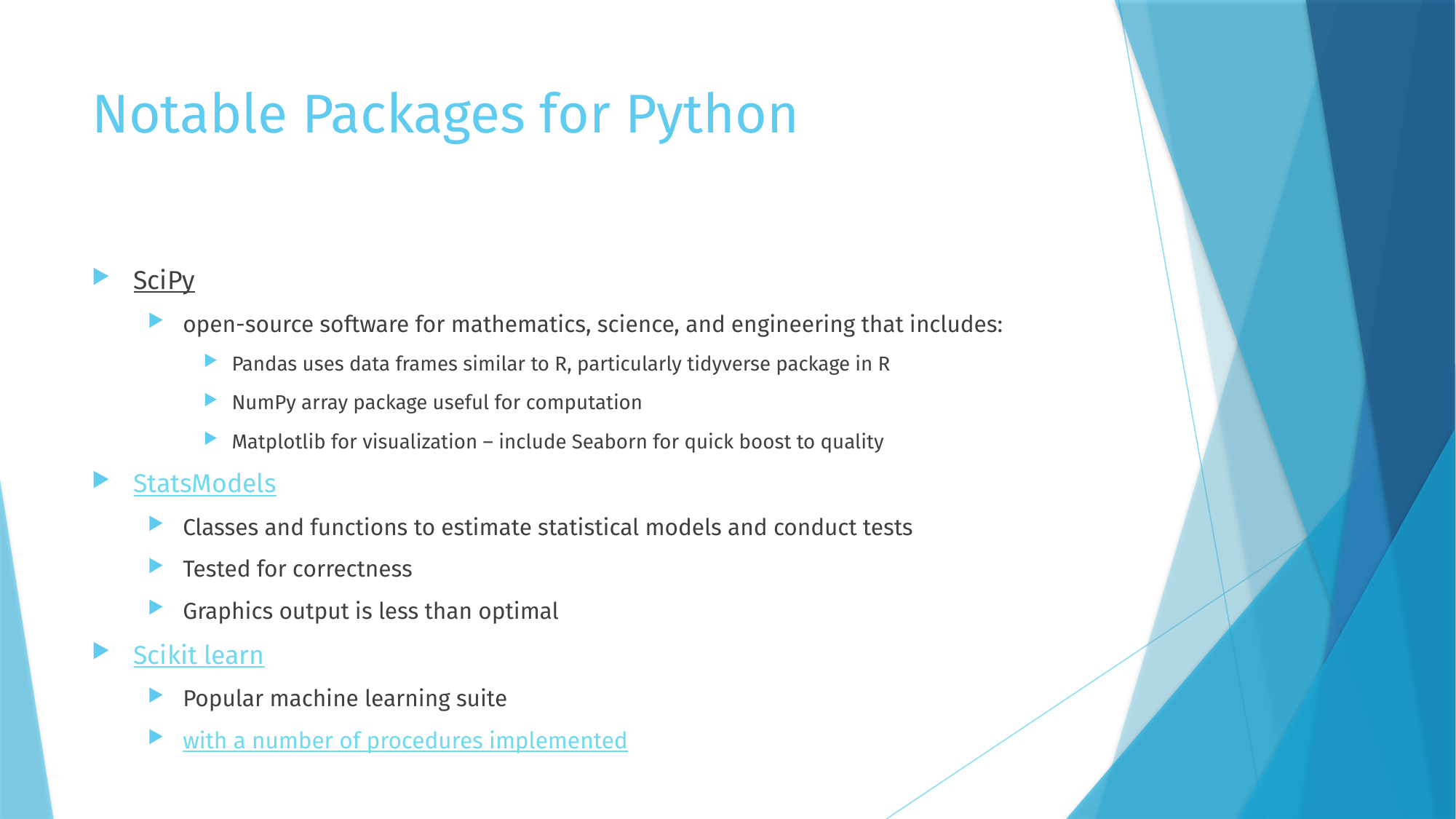

# Notable Packages for Python
SciPy
open-source software for mathematics, science, and engineering that includes:
Pandas uses data frames similar to R, particularly tidyverse package in R
NumPy array package useful for computation
Matplotlib for visualization – include Seaborn for quick boost to quality
StatsModels
Classes and functions to estimate statistical models and conduct tests
Tested for correctness
Graphics output is less than optimal
Scikit learn
Popular machine learning suite
with a number of procedures implemented